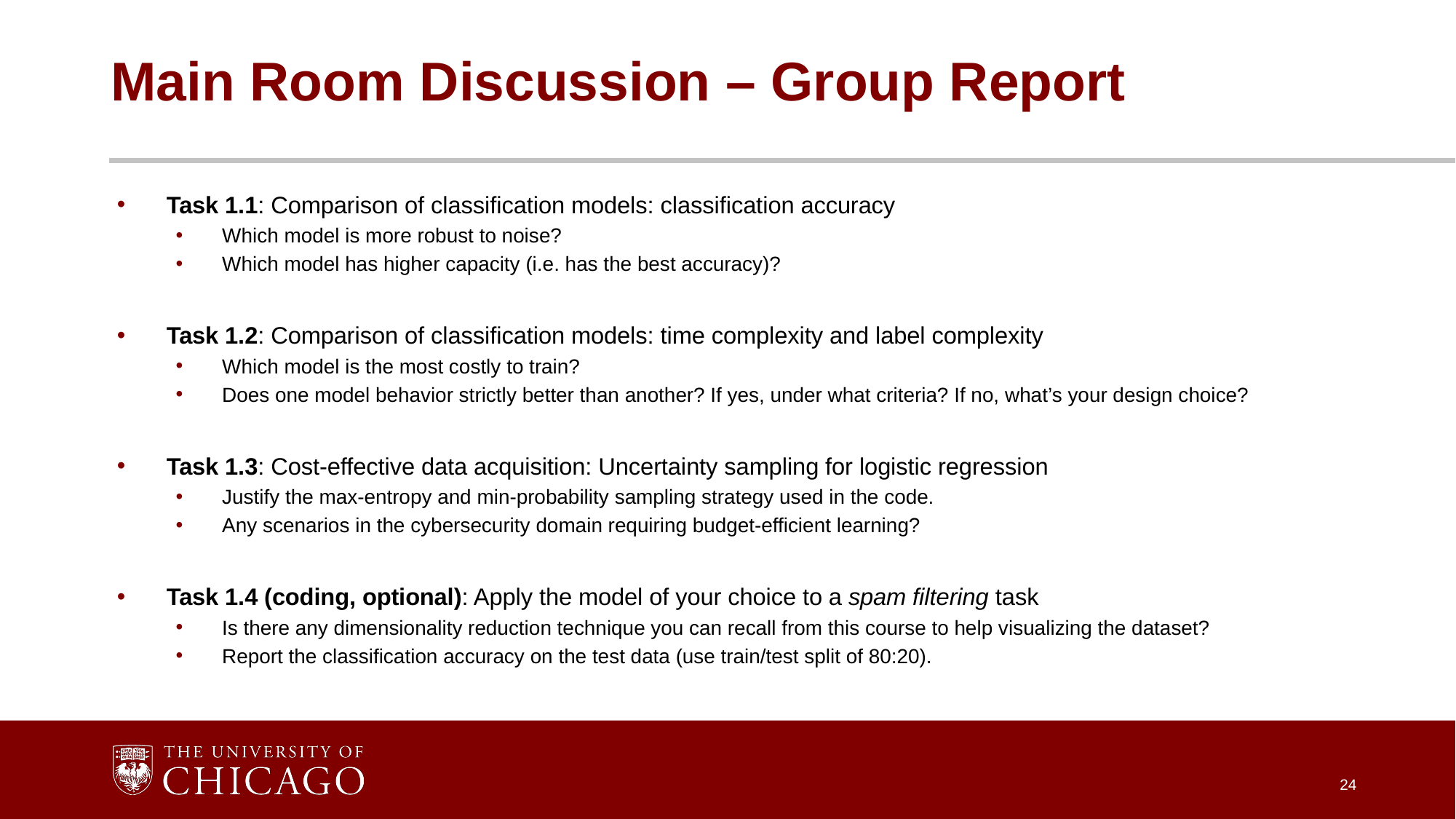

# Main Room Discussion – Group Report
Task 1.1: Comparison of classification models: classification accuracy
Which model is more robust to noise?
Which model has higher capacity (i.e. has the best accuracy)?

Task 1.2: Comparison of classification models: time complexity and label complexity
Which model is the most costly to train?
Does one model behavior strictly better than another? If yes, under what criteria? If no, what’s your design choice?

Task 1.3: Cost-effective data acquisition: Uncertainty sampling for logistic regression
Justify the max-entropy and min-probability sampling strategy used in the code.
Any scenarios in the cybersecurity domain requiring budget-efficient learning?

Task 1.4 (coding, optional): Apply the model of your choice to a spam filtering task
Is there any dimensionality reduction technique you can recall from this course to help visualizing the dataset?
Report the classification accuracy on the test data (use train/test split of 80:20).

24